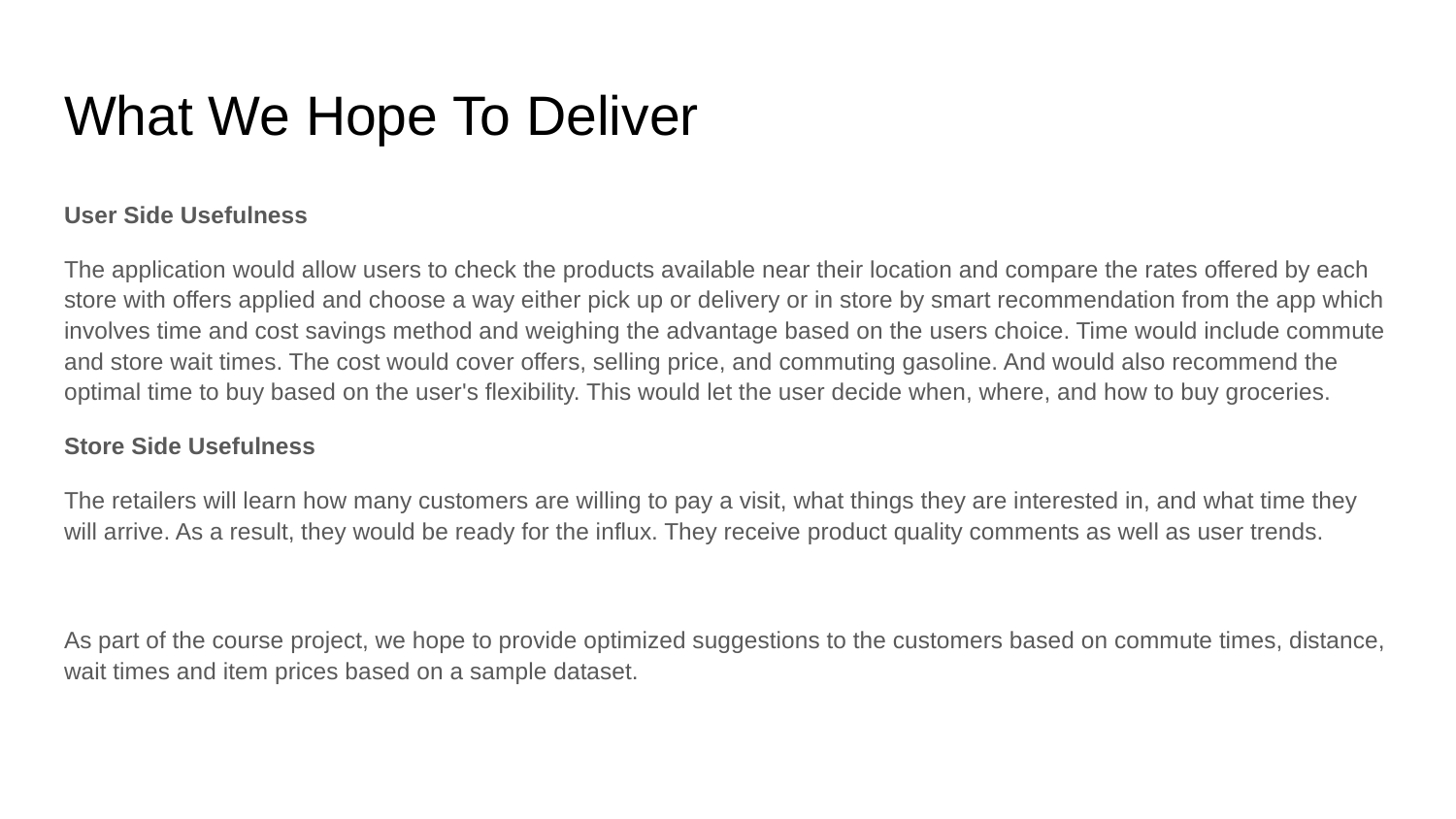

# What We Hope To Deliver
User Side Usefulness
The application would allow users to check the products available near their location and compare the rates offered by each store with offers applied and choose a way either pick up or delivery or in store by smart recommendation from the app which involves time and cost savings method and weighing the advantage based on the users choice. Time would include commute and store wait times. The cost would cover offers, selling price, and commuting gasoline. And would also recommend the optimal time to buy based on the user's flexibility. This would let the user decide when, where, and how to buy groceries.
Store Side Usefulness
The retailers will learn how many customers are willing to pay a visit, what things they are interested in, and what time they will arrive. As a result, they would be ready for the influx. They receive product quality comments as well as user trends.

As part of the course project, we hope to provide optimized suggestions to the customers based on commute times, distance, wait times and item prices based on a sample dataset.